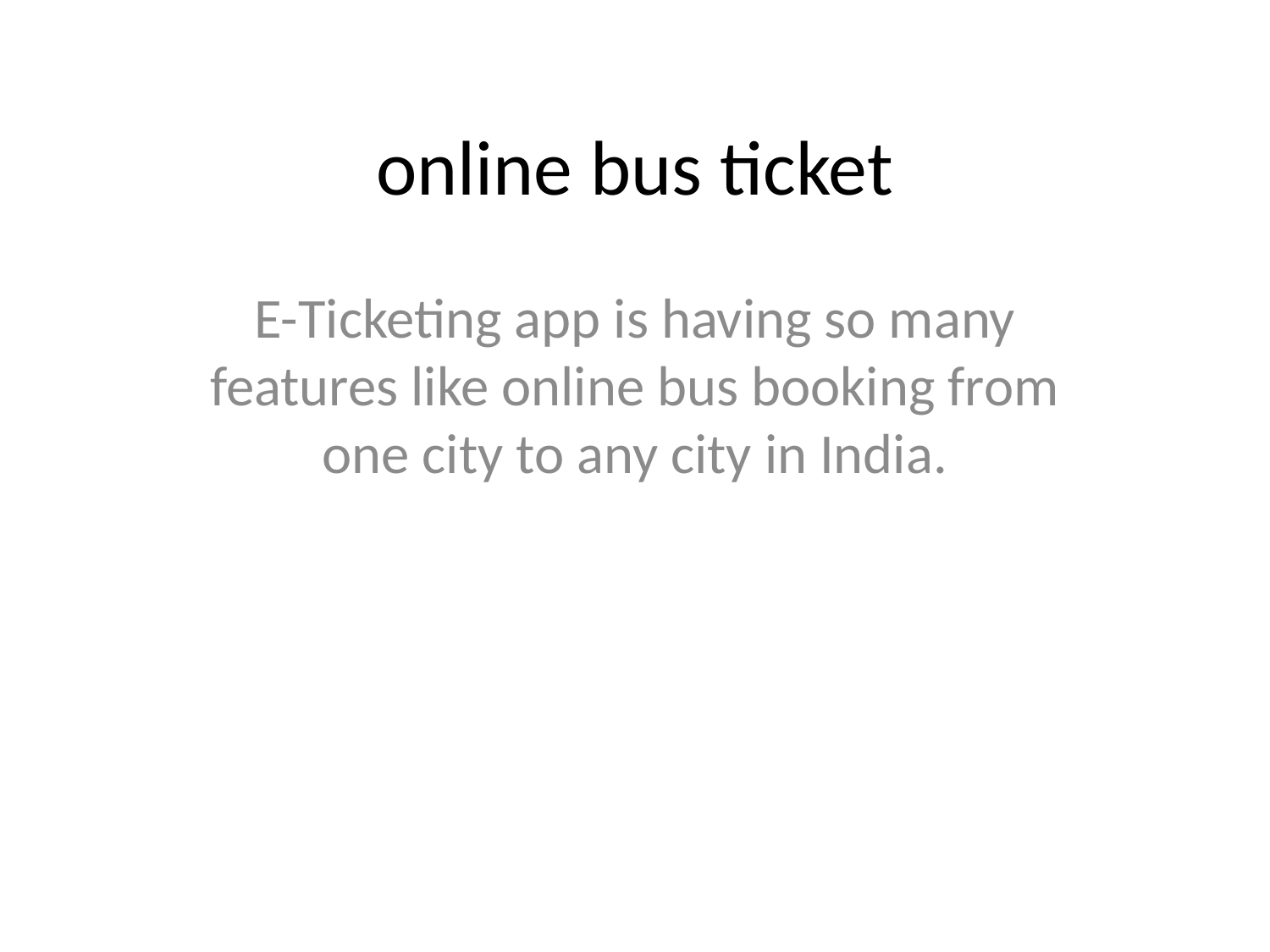

# online bus ticket
E-Ticketing app is having so many features like online bus booking from one city to any city in India.